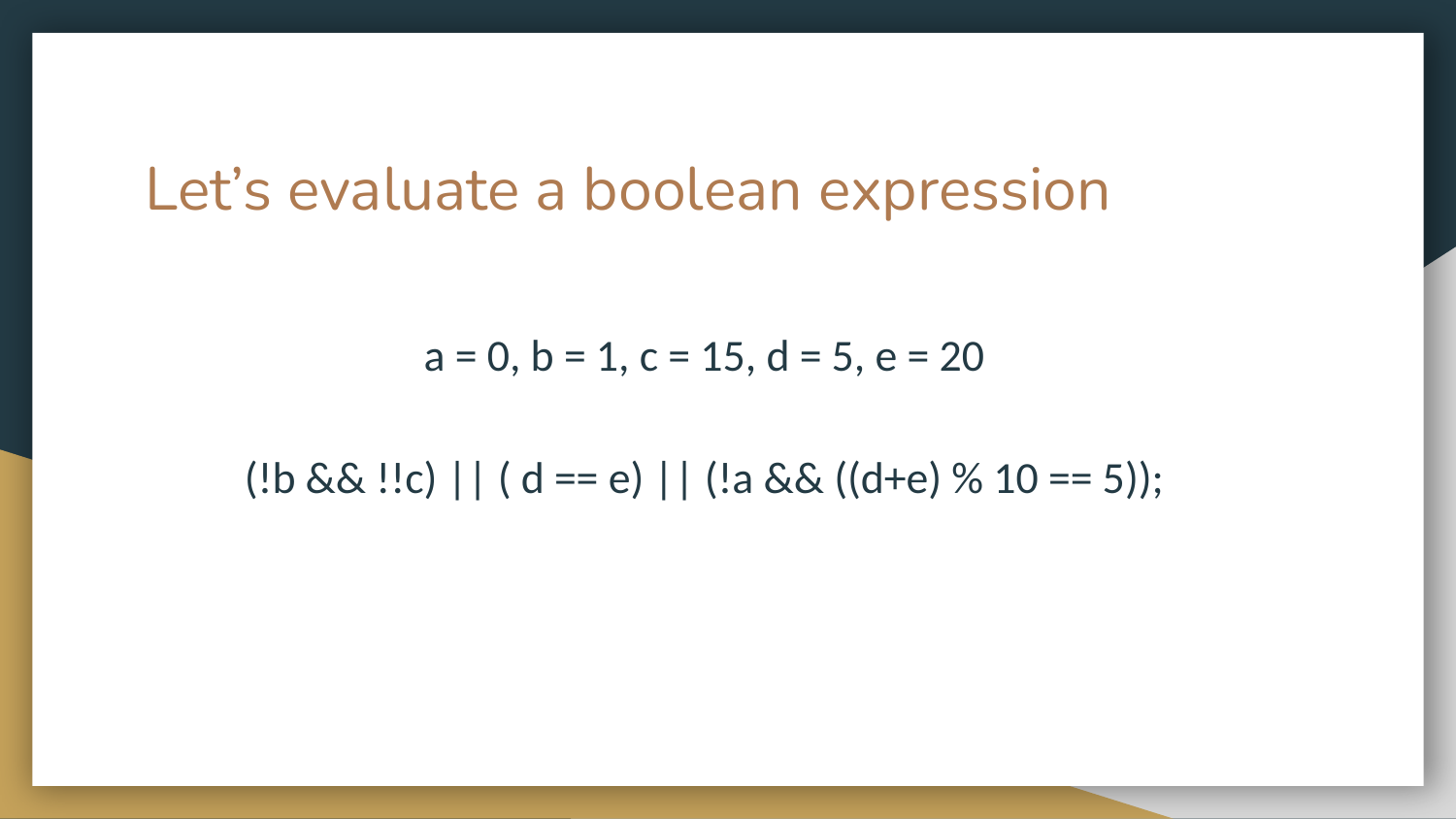

# Let’s evaluate a boolean expression
a = 0, b = 1, c = 15, d = 5, e = 20

(!b && !!c) || ( d == e) || (!a && ((d+e) % 10 == 5));